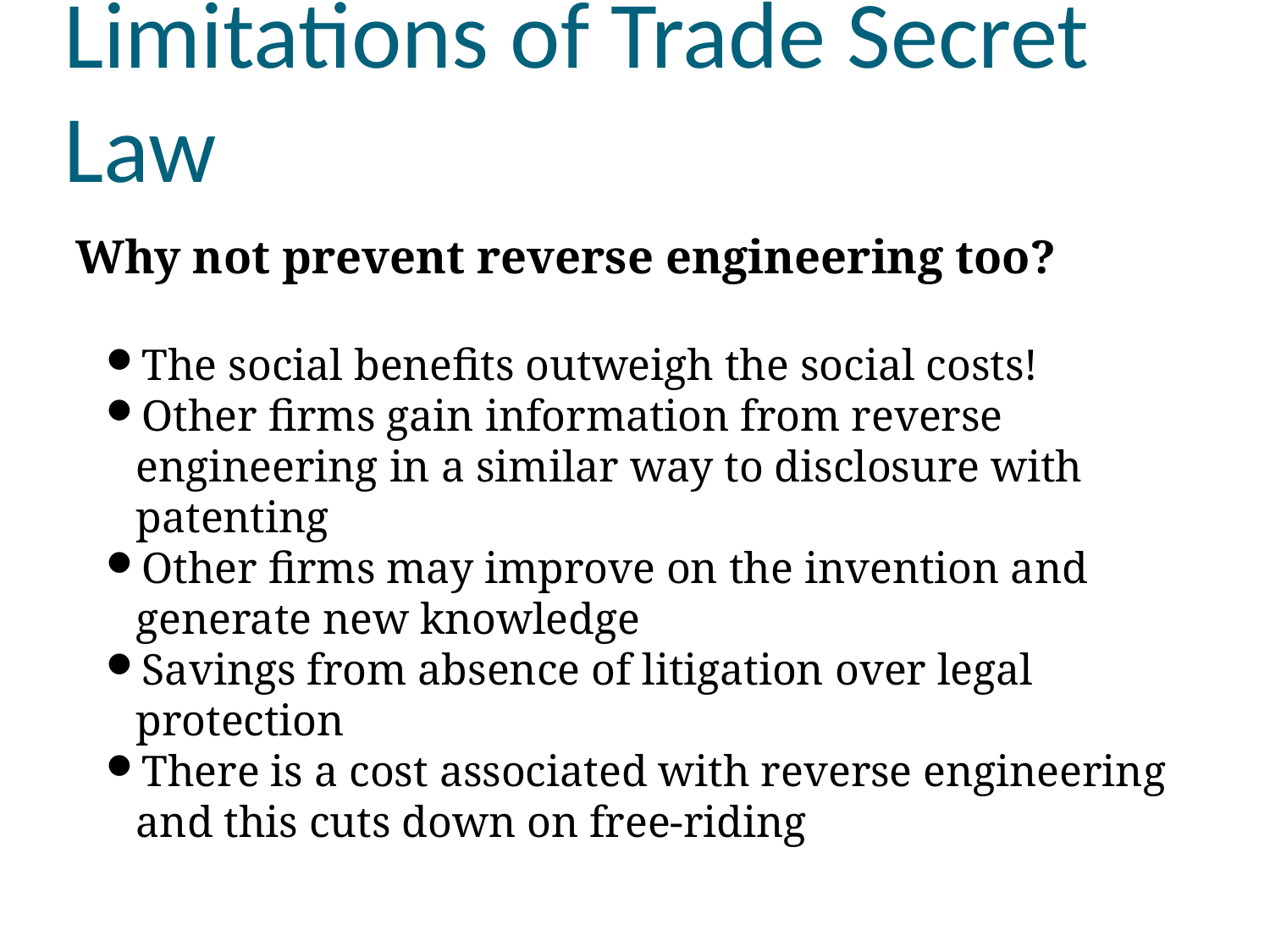

Limitations of Trade Secret Law
Why not prevent reverse engineering too?

The social benefits outweigh the social costs!
Other firms gain information from reverse engineering in a similar way to disclosure with patenting
Other firms may improve on the invention and generate new knowledge
Savings from absence of litigation over legal protection
There is a cost associated with reverse engineering and this cuts down on free-riding